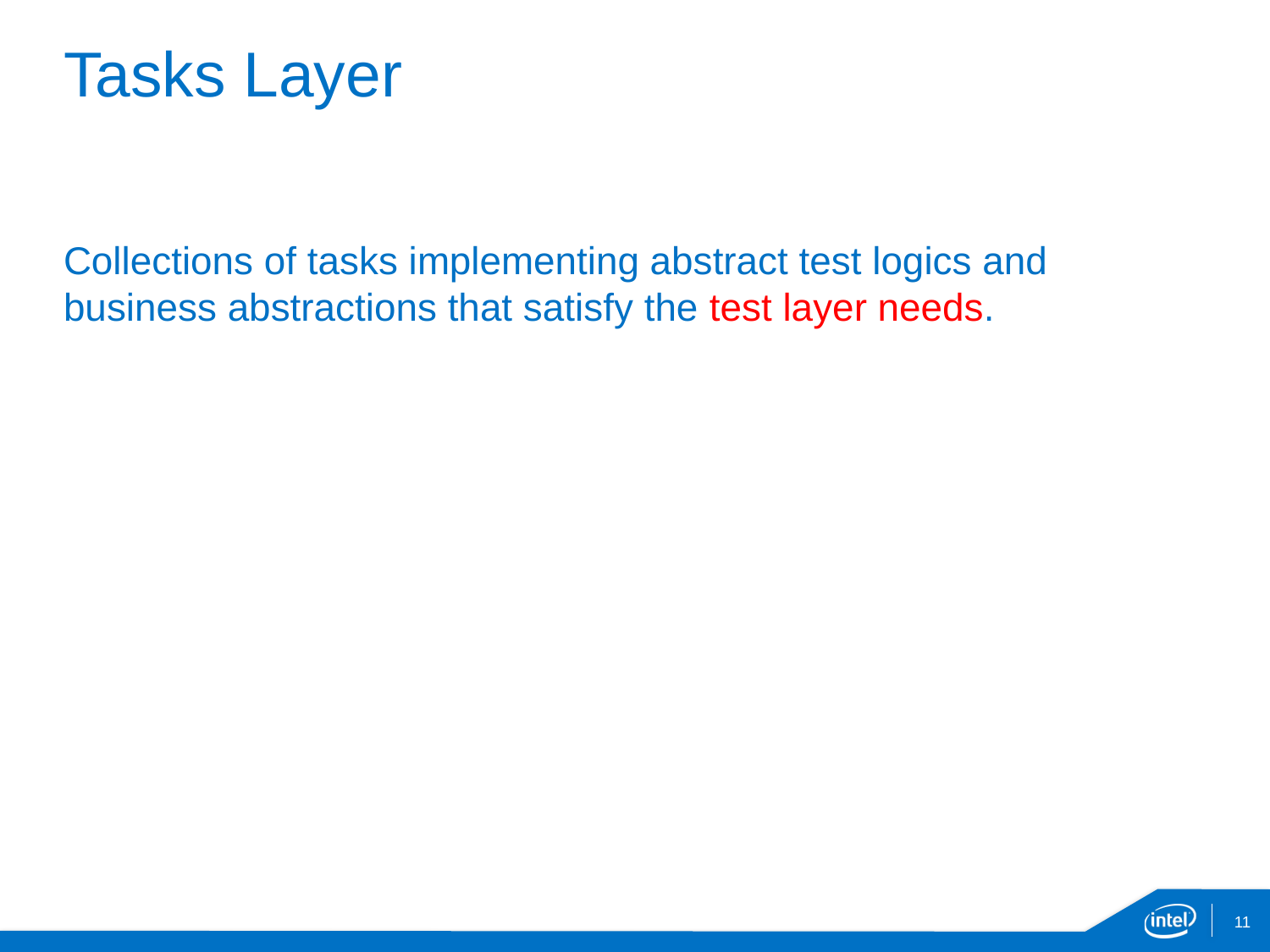

# Tasks Layer
Collections of tasks implementing abstract test logics and business abstractions that satisfy the test layer needs.

11